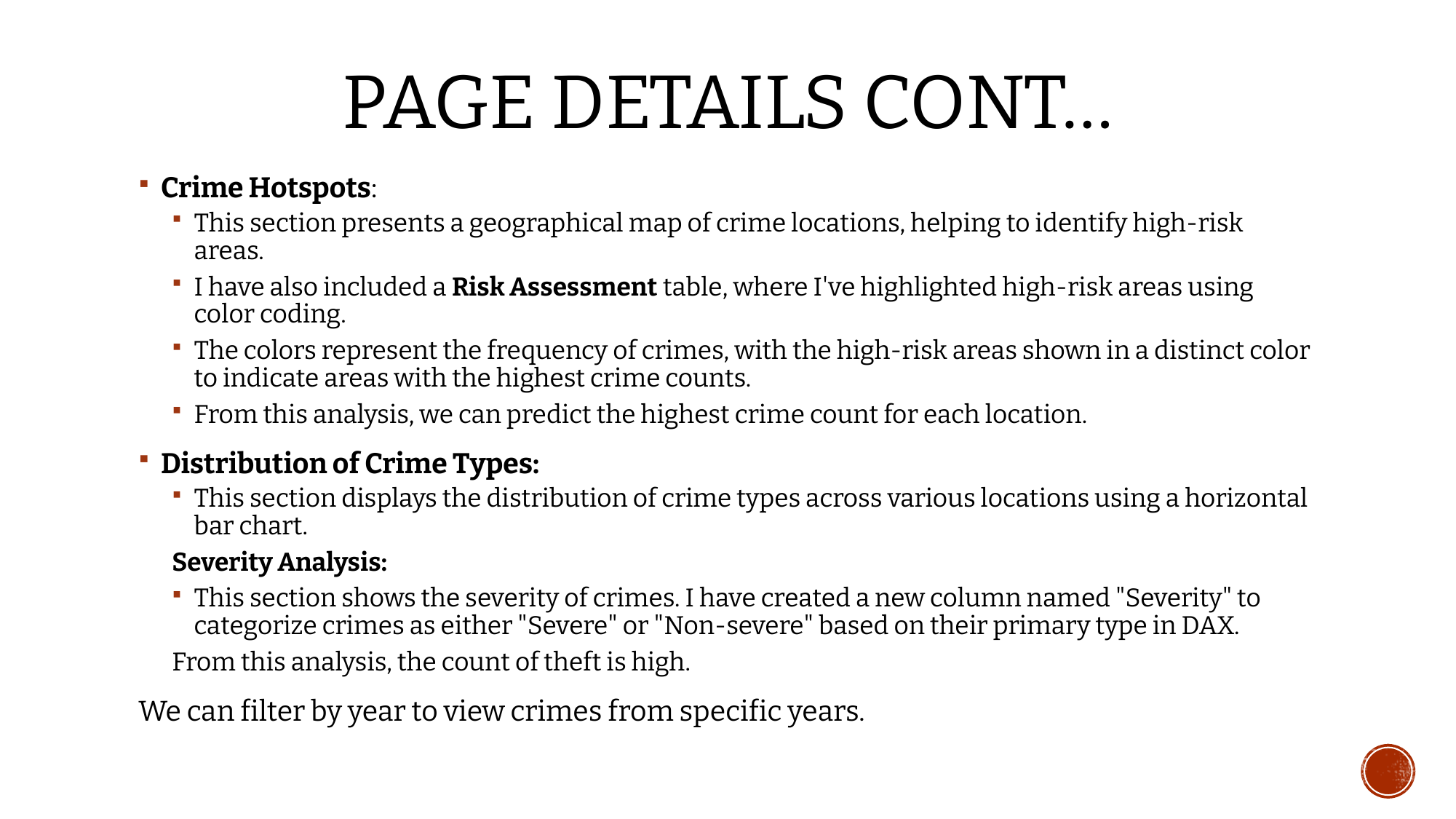

# Page details Cont…
Crime Hotspots:
This section presents a geographical map of crime locations, helping to identify high-risk areas.
I have also included a Risk Assessment table, where I've highlighted high-risk areas using color coding.
The colors represent the frequency of crimes, with the high-risk areas shown in a distinct color to indicate areas with the highest crime counts.
From this analysis, we can predict the highest crime count for each location.
Distribution of Crime Types:
This section displays the distribution of crime types across various locations using a horizontal bar chart.
Severity Analysis:
This section shows the severity of crimes. I have created a new column named "Severity" to categorize crimes as either "Severe" or "Non-severe" based on their primary type in DAX.
From this analysis, the count of theft is high.
We can filter by year to view crimes from specific years.